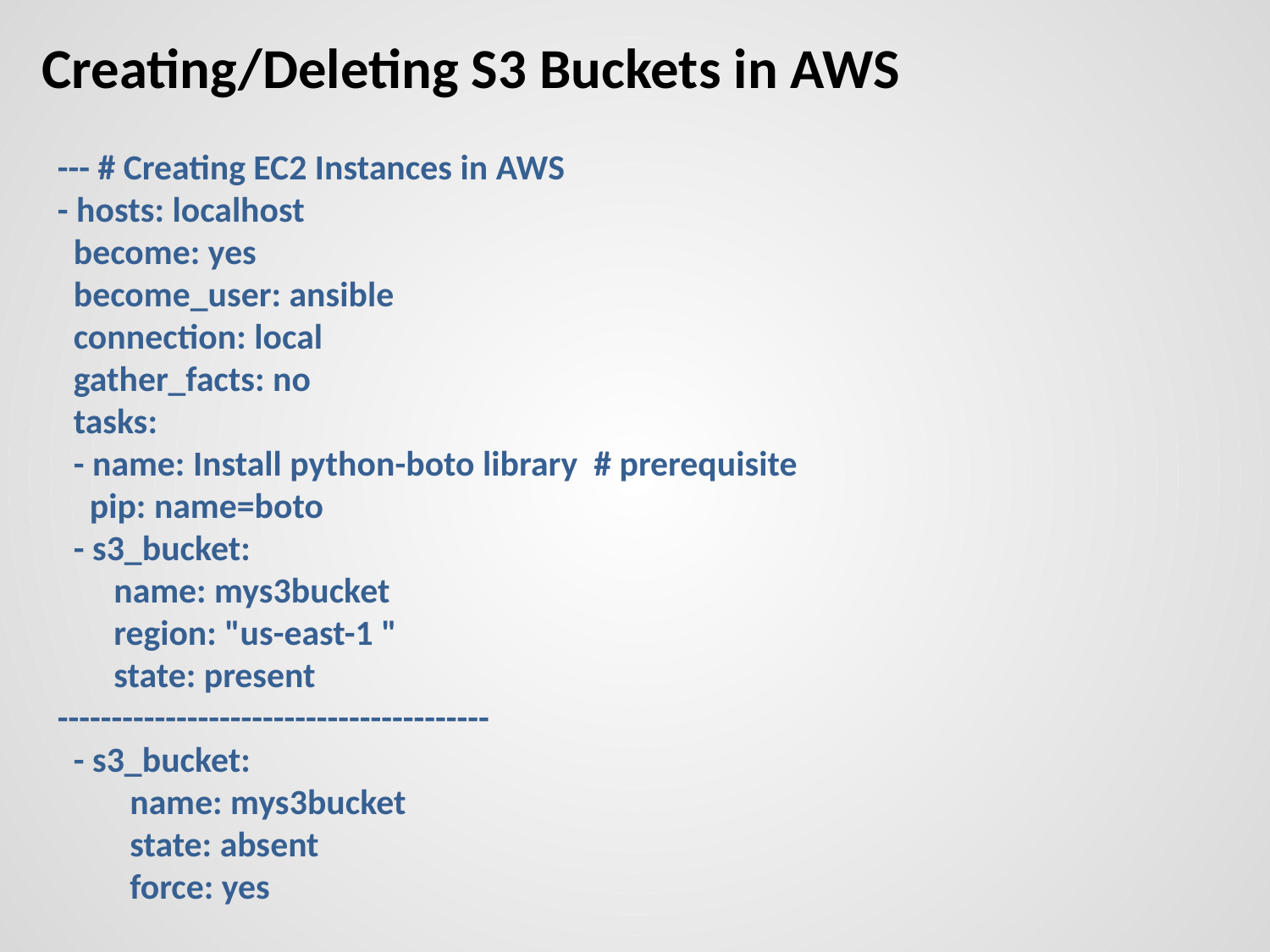

# Creating/Deleting S3 Buckets in AWS

--- # Creating EC2 Instances in AWS
- hosts: localhost
  become: yes
  become_user: ansible
  connection: local
  gather_facts: no
  tasks:
  - name: Install python-boto library  # prerequisite
    pip: name=boto
  - s3_bucket:
       name: mys3bucket
       region: "us-east-1 "
       state: present
----------------------------------------
  - s3_bucket:
         name: mys3bucket
         state: absent
         force: yes